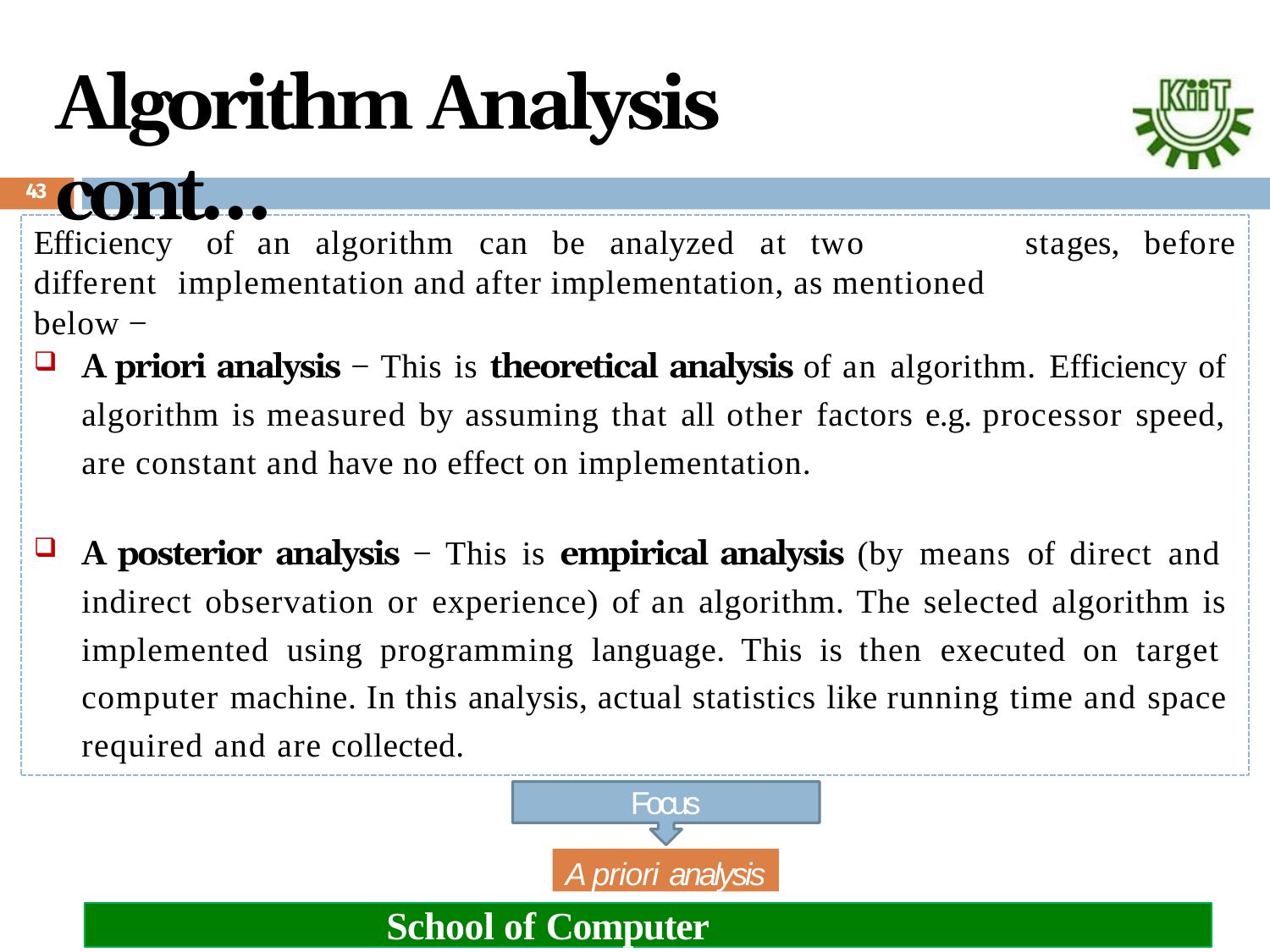

# Algorithm Analysis cont…

43
Efficiency	of	an	algorithm	can	be	analyzed	at	two	different  implementation and after implementation, as mentioned below −

stages,
before
A priori analysis − This is theoretical analysis of an algorithm. Efficiency of  algorithm is measured by assuming that all other factors e.g. processor speed,  are constant and have no effect on implementation.

A posterior analysis − This is empirical analysis (by means of direct and  indirect observation or experience) of an algorithm. The selected algorithm is  implemented using programming language. This is then executed on target  computer machine. In this analysis, actual statistics like running time and space  required and are collected.
Focus

A priori analysis

School of Computer Engineering